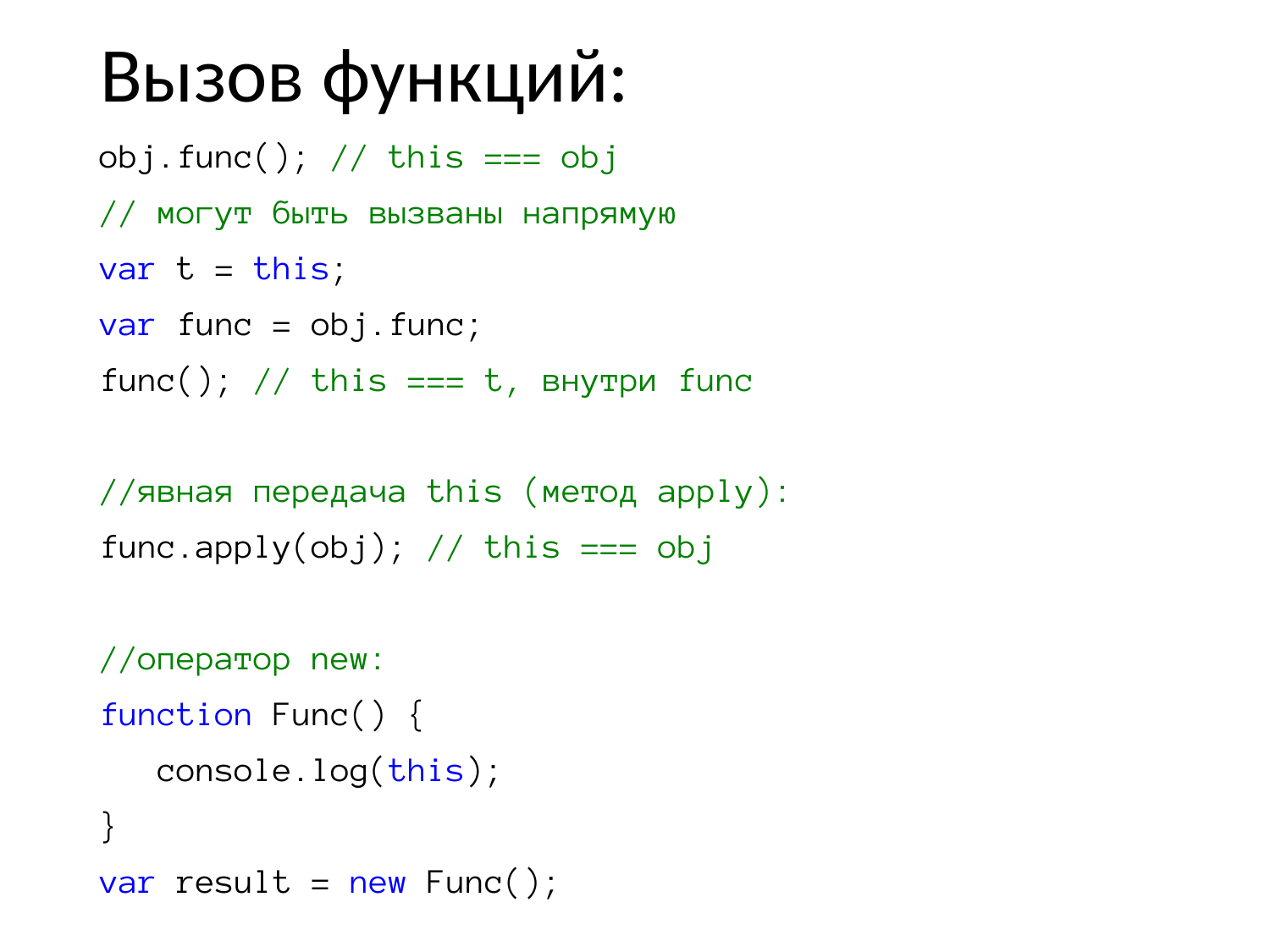

# Вызов функций:
obj.func(); // this === obj
// могут быть вызваны напрямую
var t = this;
var func = obj.func;
func(); // this === t, внутри func

//явная передача this (метод apply):
func.apply(obj); // this === obj

//оператор new:
function Func() {
   console.log(this);
}
var result = new Func();